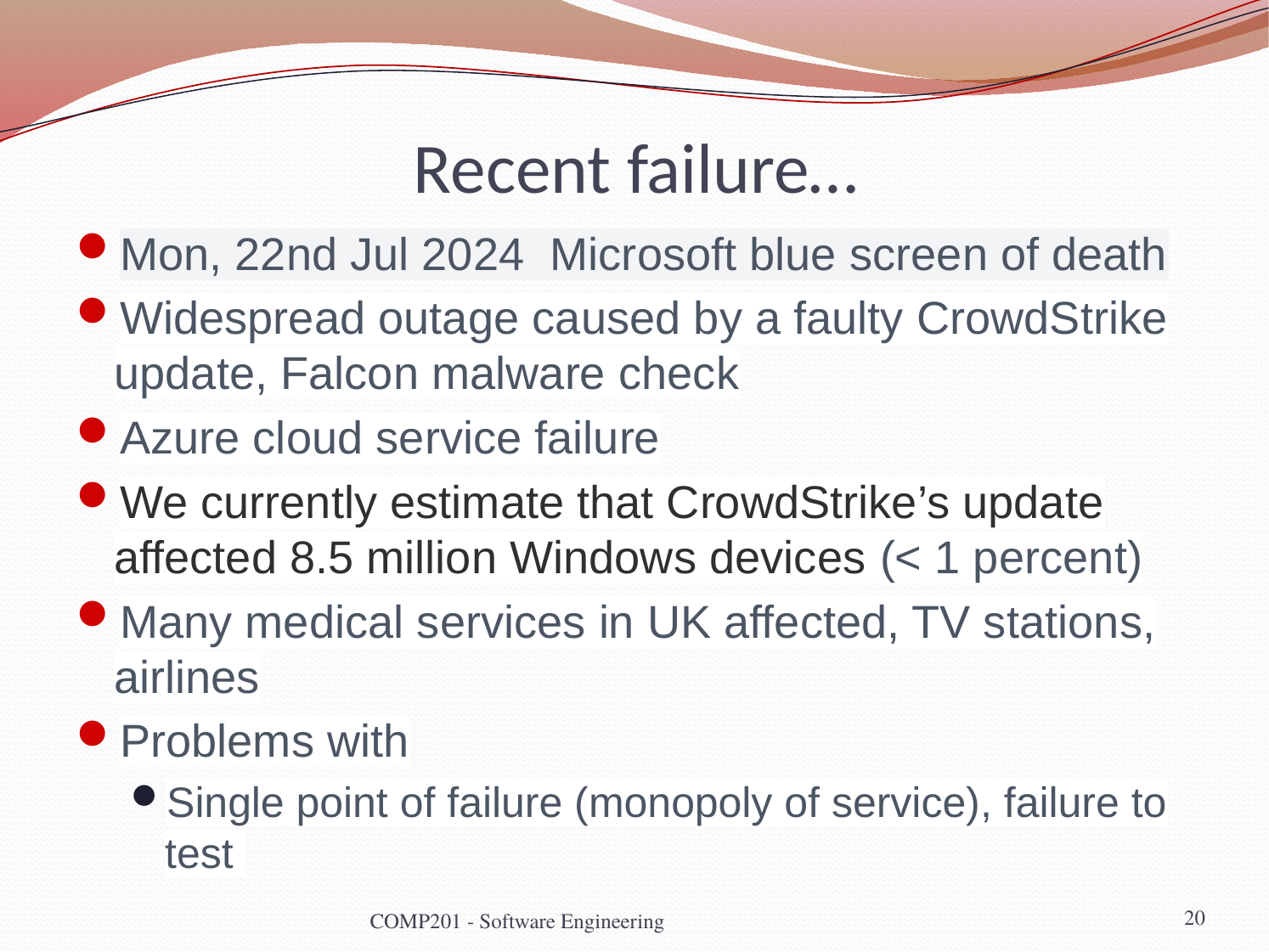

# Recent failure…
Mon, 22nd Jul 2024  Microsoft blue screen of death
Widespread outage caused by a faulty CrowdStrike update, Falcon malware check
Azure cloud service failure
We currently estimate that CrowdStrike’s update affected 8.5 million Windows devices (< 1 percent)
Many medical services in UK affected, TV stations, airlines
Problems with
Single point of failure (monopoly of service), failure to test

COMP201 - Software Engineering
20